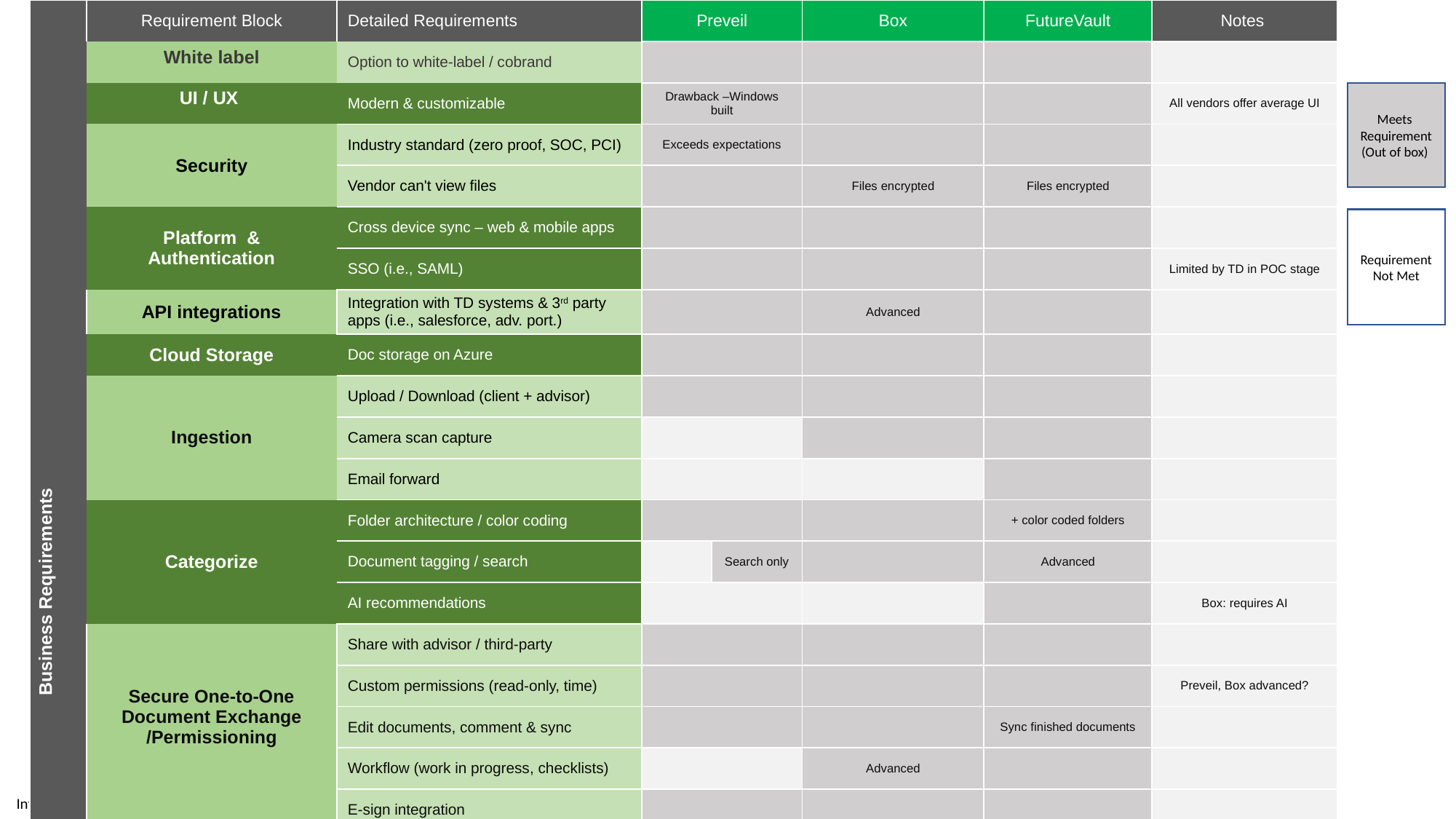

| Business Requirements | Requirement Block | Detailed Requirements | Preveil |  | Box | FutureVault | Notes |
| --- | --- | --- | --- | --- | --- | --- | --- |
|  | White label | Option to white-label / cobrand |  |  |  |  |  |
|  | UI / UX | Modern & customizable | Drawback –Windows built |  |  |  | All vendors offer average UI |
|  | Security | Industry standard (zero proof, SOC, PCI) | Exceeds expectations |  |  |  |  |
|  |  | Vendor can't view files |  |  | Files encrypted | Files encrypted |  |
|  | Platform & Authentication | Cross device sync – web & mobile apps |  |  |  |  |  |
|  |  | SSO (i.e., SAML) |  |  |  |  | Limited by TD in POC stage |
|  | API integrations | Integration with TD systems & 3rd party apps (i.e., salesforce, adv. port.) |  |  | Advanced |  |  |
|  | Cloud Storage | Doc storage on Azure |  |  |  |  |  |
|  | Ingestion | Upload / Download (client + advisor) |  |  |  |  |  |
|  |  | Camera scan capture |  |  |  |  |  |
|  |  | Email forward |  |  |  |  |  |
|  | Categorize | Folder architecture / color coding |  |  |  | + color coded folders |  |
|  |  | Document tagging / search |  | Search only |  | Advanced |  |
|  |  | AI recommendations |  |  |  |  | Box: requires AI |
|  | Secure One-to-One Document Exchange /Permissioning | Share with advisor / third-party |  |  |  |  |  |
|  |  | Custom permissions (read-only, time) |  |  |  |  | Preveil, Box advanced? |
|  |  | Edit documents, comment & sync |  |  |  | Sync finished documents |  |
|  |  | Workflow (work in progress, checklists) |  |  | Advanced |  |  |
|  |  | E-sign integration |  |  |  |  |  |
|  | Data Extraction | OCR scan documents; extract doc data for form fill |  |  |  |  |  |
|  | Notifications | In platform (i.e., expiry notifications) |  |  |  |  |  |
|  |  | Push notifications |  |  |  |  |  |
|  |  |  |  |  |  |  |  |
Meets
Requirement
(Out of box)
Requirement Not Met